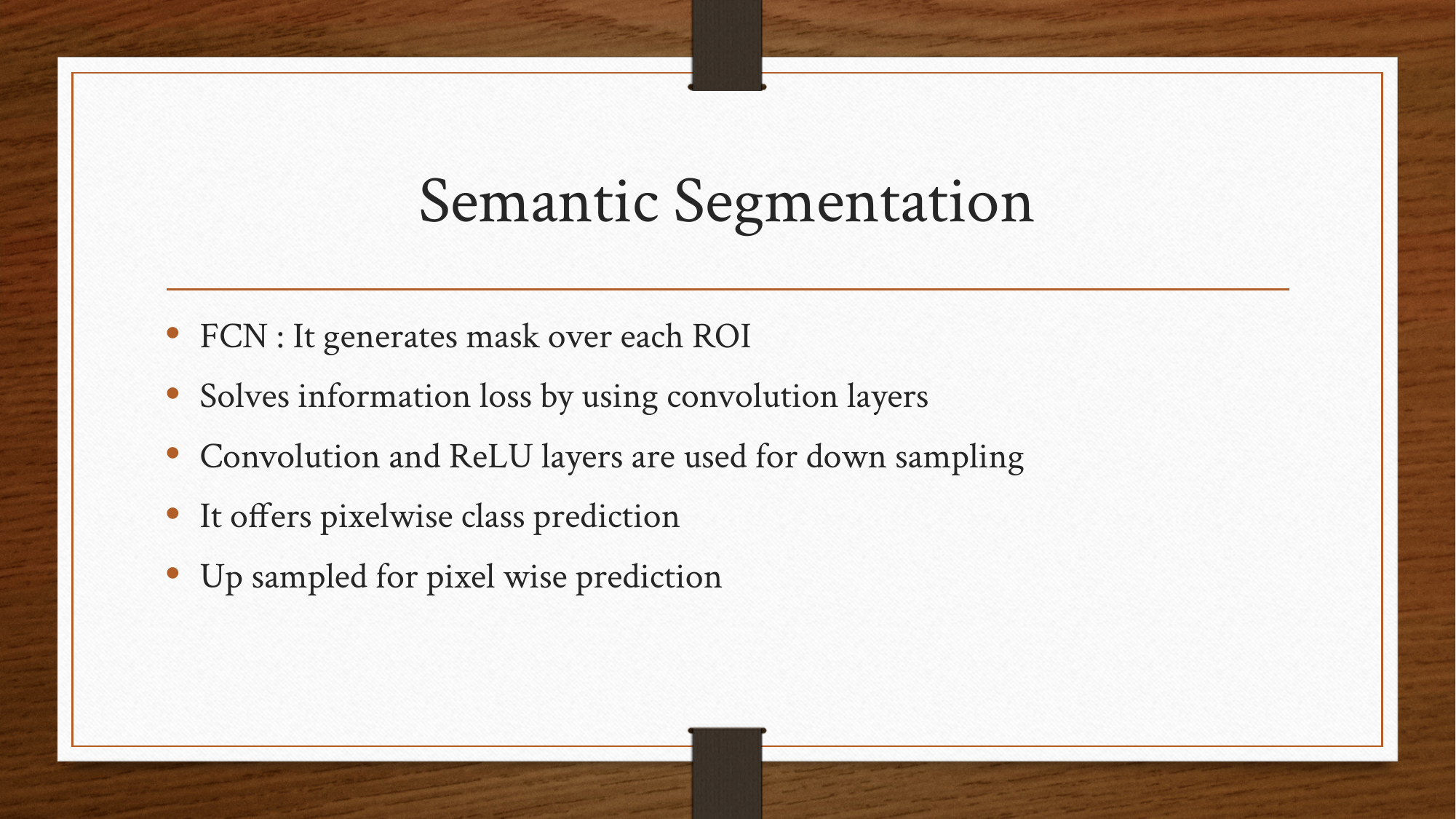

# Semantic Segmentation
FCN : It generates mask over each ROI
Solves information loss by using convolution layers
Convolution and ReLU layers are used for down sampling
It offers pixelwise class prediction
Up sampled for pixel wise prediction